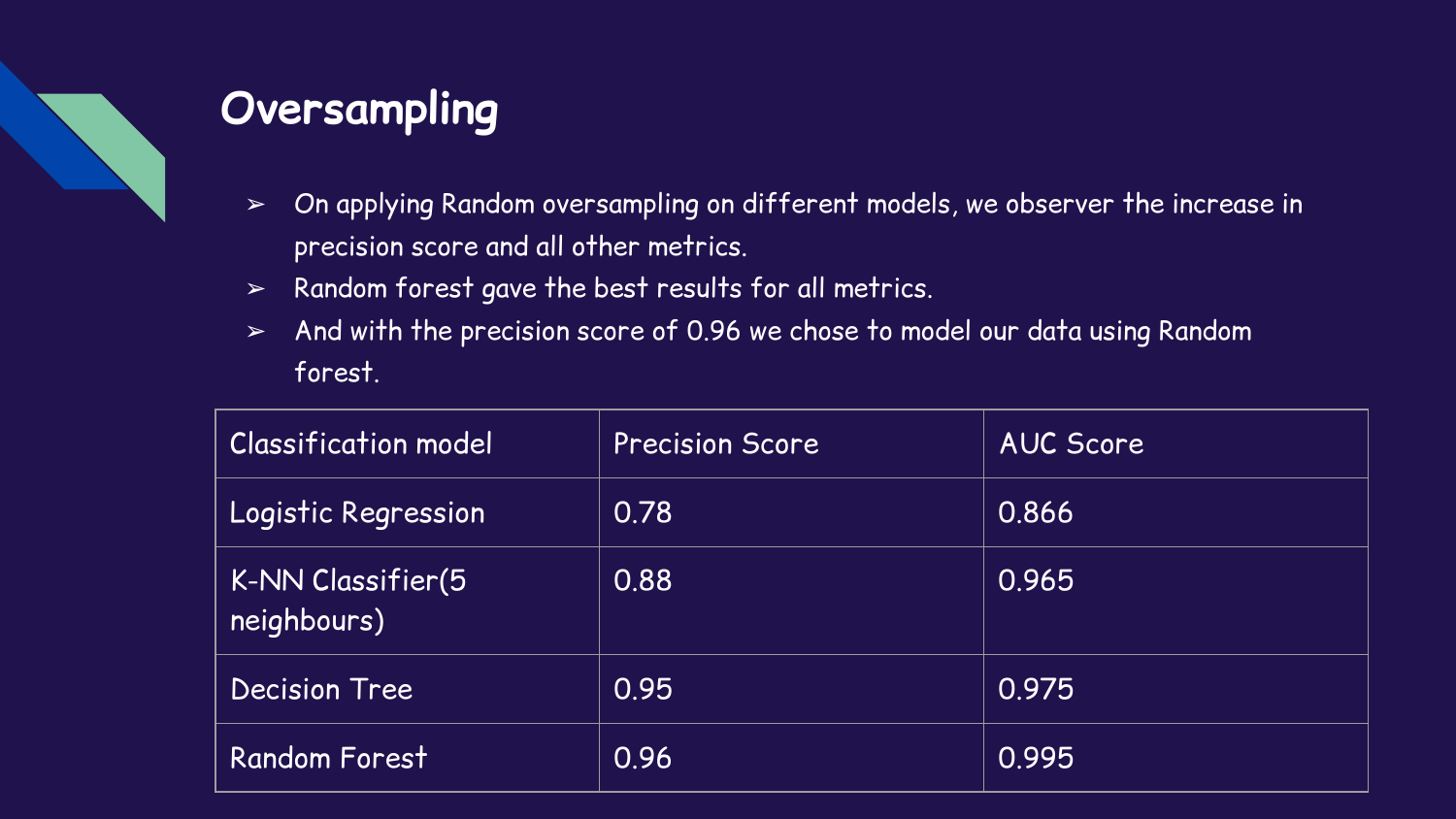

# Oversampling
On applying Random oversampling on different models, we observer the increase in precision score and all other metrics.
Random forest gave the best results for all metrics.
And with the precision score of 0.96 we chose to model our data using Random forest.
| Classification model | Precision Score | AUC Score |
| --- | --- | --- |
| Logistic Regression | 0.78 | 0.866 |
| K-NN Classifier(5 neighbours) | 0.88 | 0.965 |
| Decision Tree | 0.95 | 0.975 |
| Random Forest | 0.96 | 0.995 |